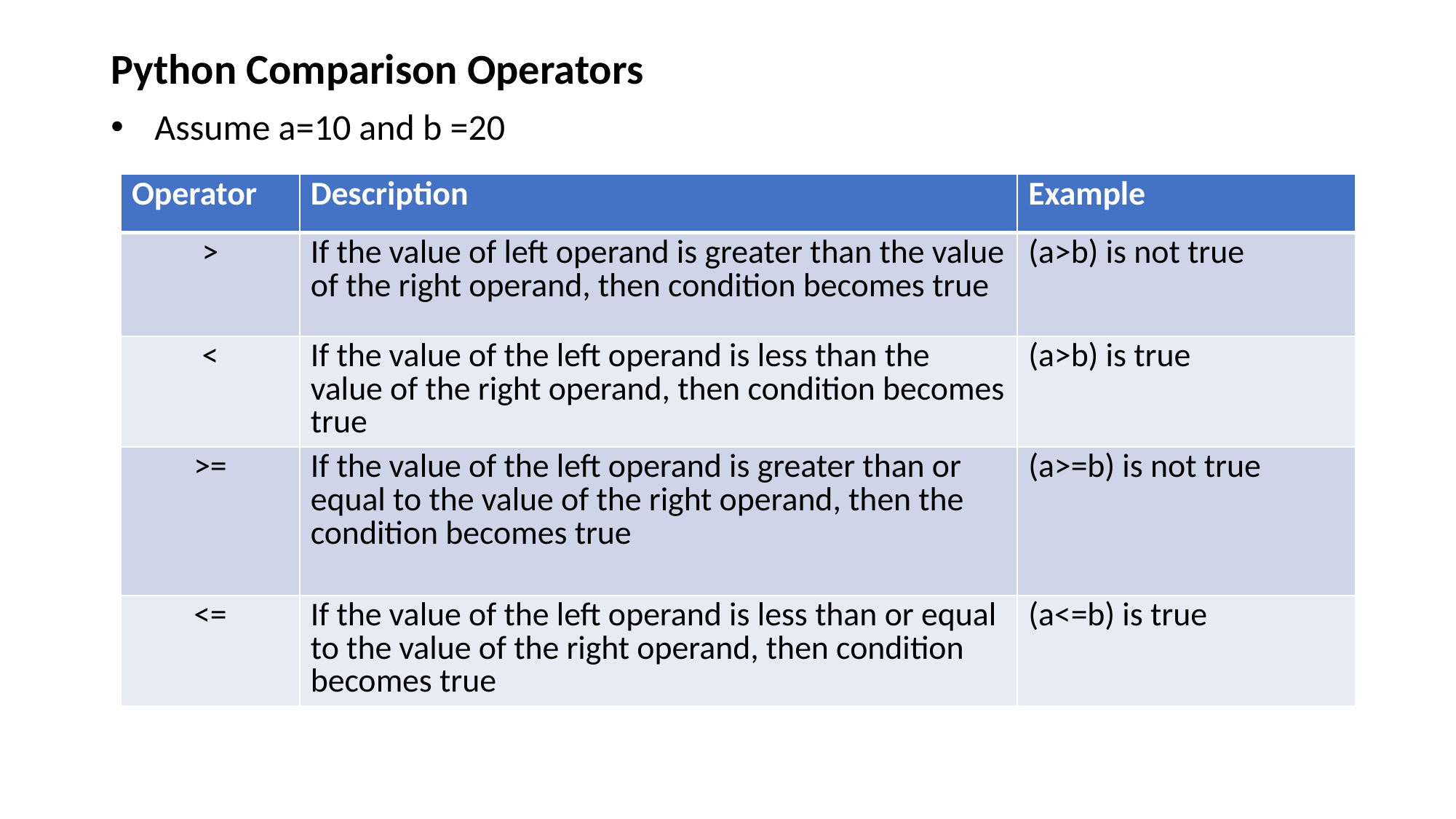

Python Comparison Operators
  Assume a=10 and b =20
| Operator | Description | Example |
| --- | --- | --- |
| > | If the value of left operand is greater than the value of the right operand, then condition becomes true | (a>b) is not true |
| < | If the value of the left operand is less than the value of the right operand, then condition becomes true | (a>b) is true |
| >= | If the value of the left operand is greater than or equal to the value of the right operand, then the condition becomes true | (a>=b) is not true |
| <= | If the value of the left operand is less than or equal to the value of the right operand, then condition becomes true | (a<=b) is true |